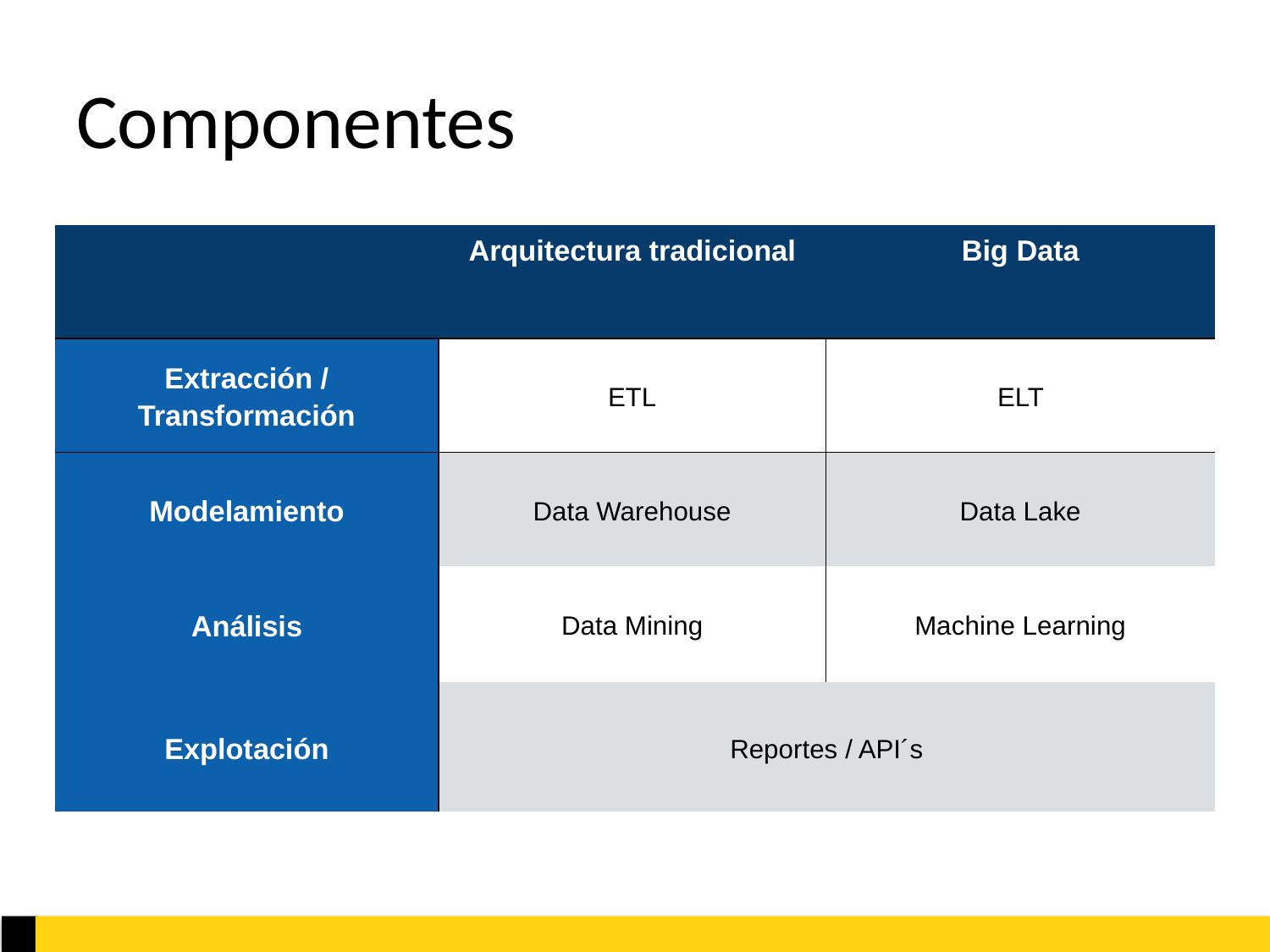

# Componentes
|  | Arquitectura tradicional | Big Data |
| --- | --- | --- |
| Extracción / Transformación | ETL | ELT |
| Modelamiento | Data Warehouse | Data Lake |
| Análisis | Data Mining | Machine Learning |
| Explotación | Reportes / API´s |  |